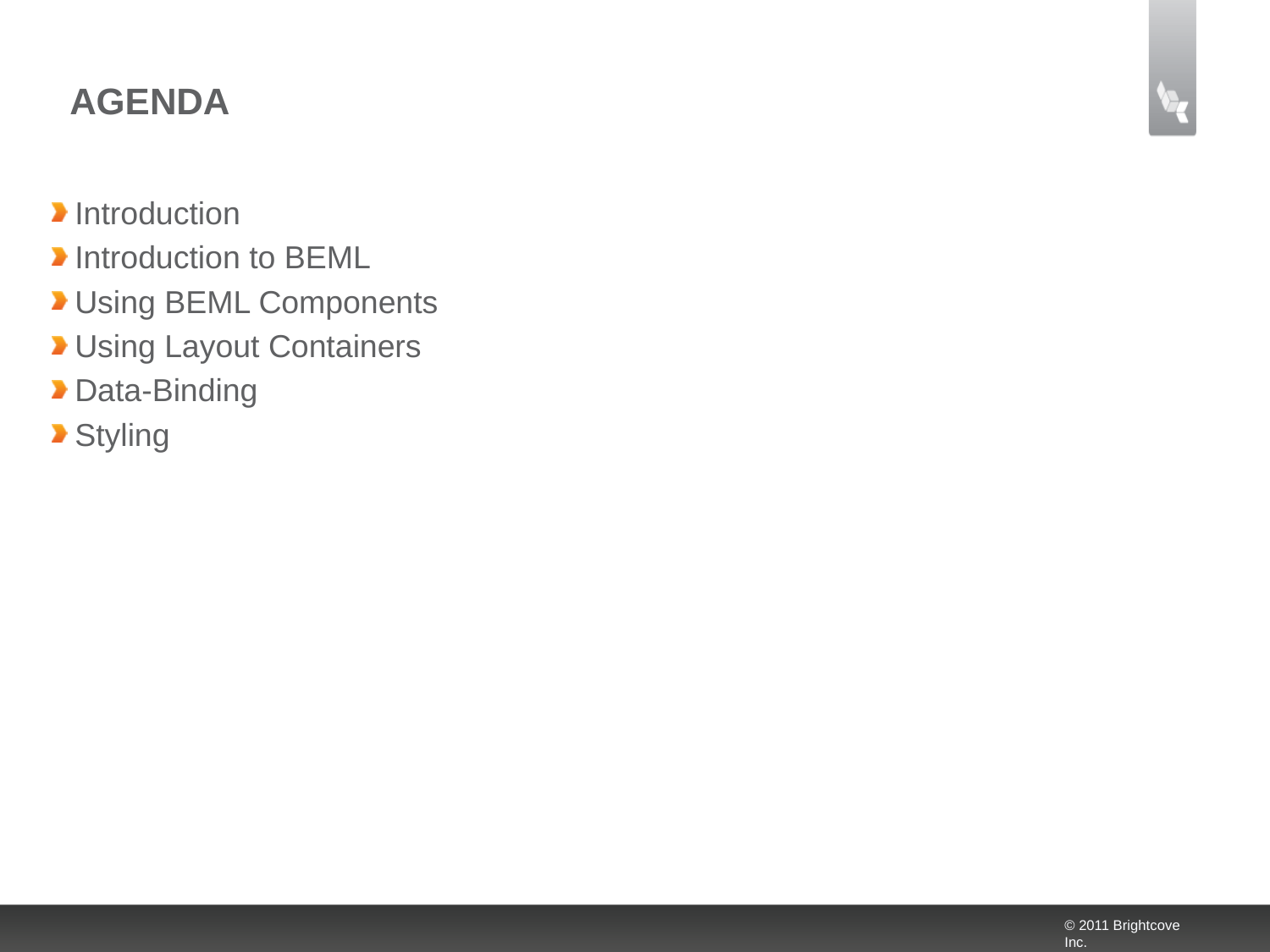

# Agenda
Introduction
Introduction to BEML
Using BEML Components
Using Layout Containers
Data-Binding
Styling